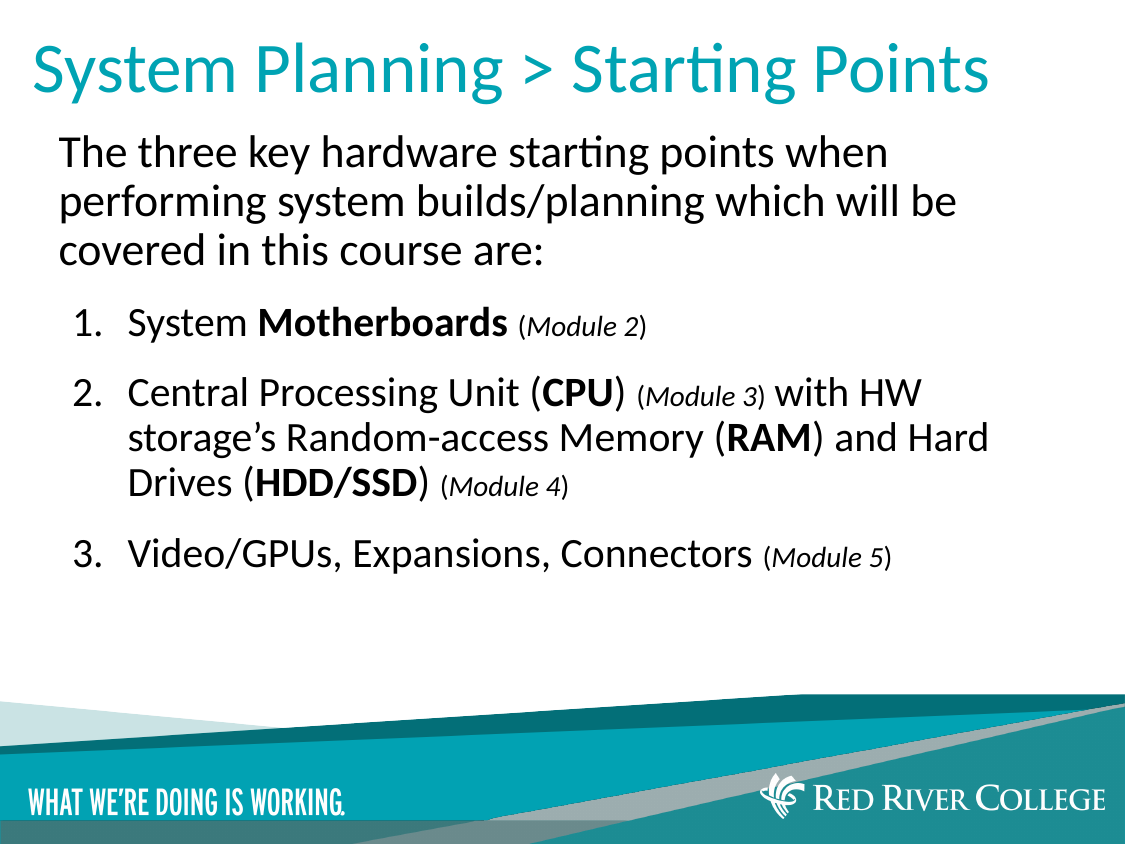

# System Planning > Starting Points
The three key hardware starting points when performing system builds/planning which will be covered in this course are:
System Motherboards (Module 2)
Central Processing Unit (CPU) (Module 3) with HW storage’s Random-access Memory (RAM) and Hard Drives (HDD/SSD) (Module 4)
Video/GPUs, Expansions, Connectors (Module 5)